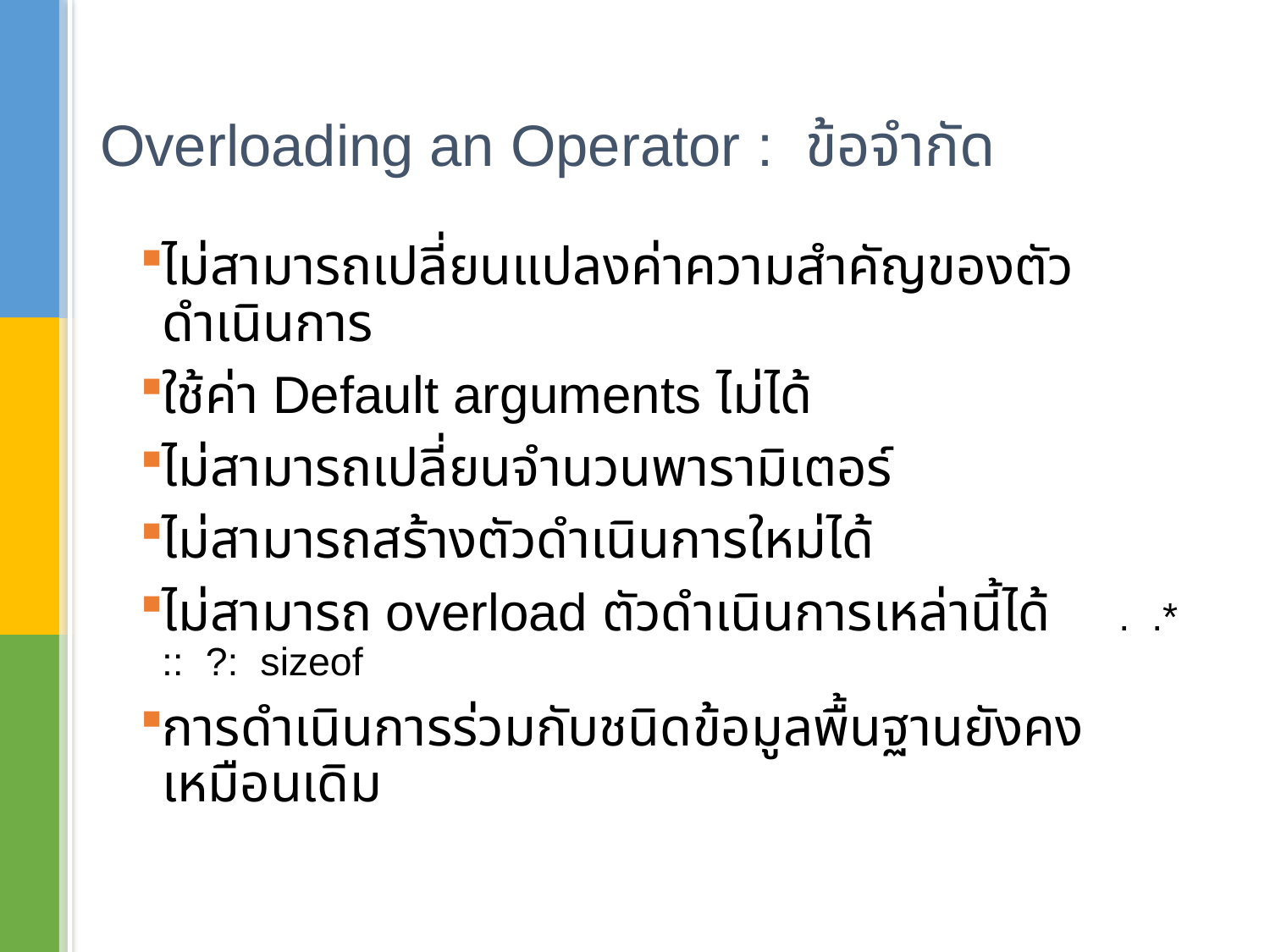

# Overloading an Operator :  ข้อจำกัด
ไม่สามารถเปลี่ยนแปลงค่าความสำคัญของตัวดำเนินการ
ใช้ค่า Default arguments ไม่ได้
ไม่สามารถเปลี่ยนจำนวนพารามิเตอร์
ไม่สามารถสร้างตัวดำเนินการใหม่ได้
ไม่สามารถ overload ตัวดำเนินการเหล่านี้ได้     .  .*  ::  ?:  sizeof
การดำเนินการร่วมกับชนิดข้อมูลพื้นฐานยังคงเหมือนเดิม